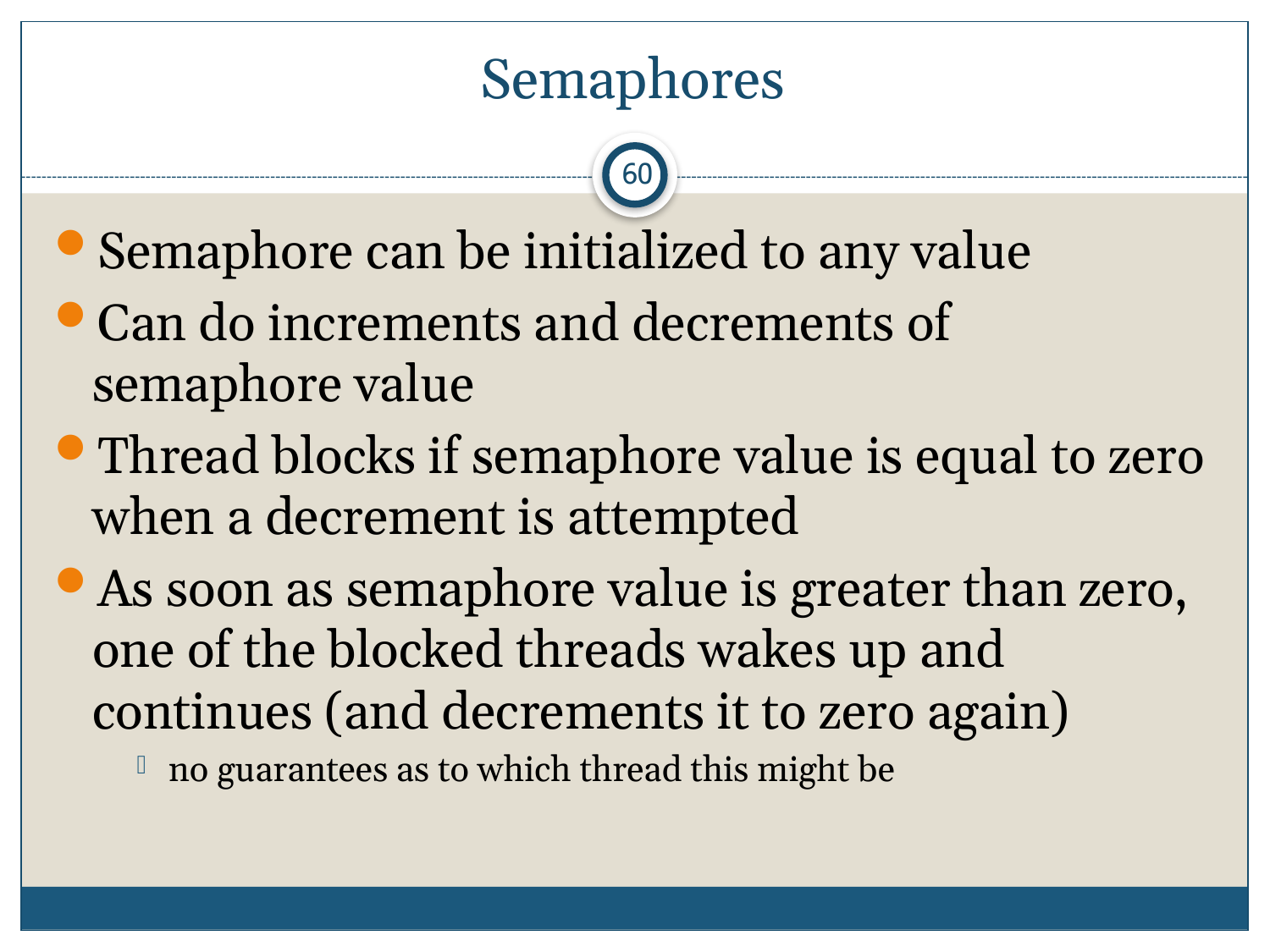

# Semaphores
60
Semaphore can be initialized to any value
Can do increments and decrements of semaphore value
Thread blocks if semaphore value is equal to zero when a decrement is attempted
As soon as semaphore value is greater than zero, one of the blocked threads wakes up and continues (and decrements it to zero again)
no guarantees as to which thread this might be